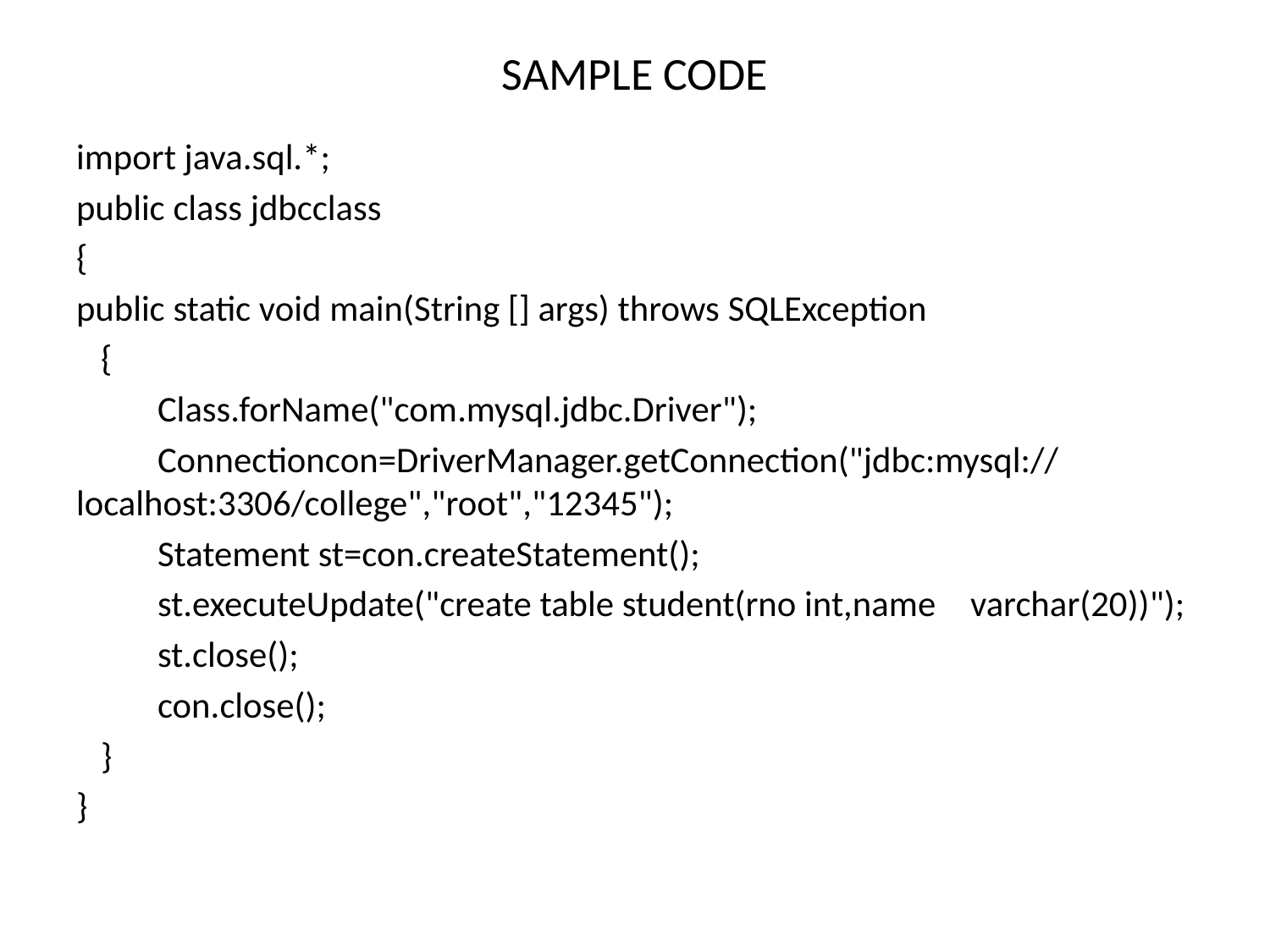

# SAMPLE CODE
import java.sql.*;
public class jdbcclass
{
public static void main(String [] args) throws SQLException
   {
	Class.forName("com.mysql.jdbc.Driver");
	Connectioncon=DriverManager.getConnection("jdbc:mysql://   		localhost:3306/college","root","12345");
	Statement st=con.createStatement();
	st.executeUpdate("create table student(rno int,name 							varchar(20))");
	st.close();
	con.close();
   }
}